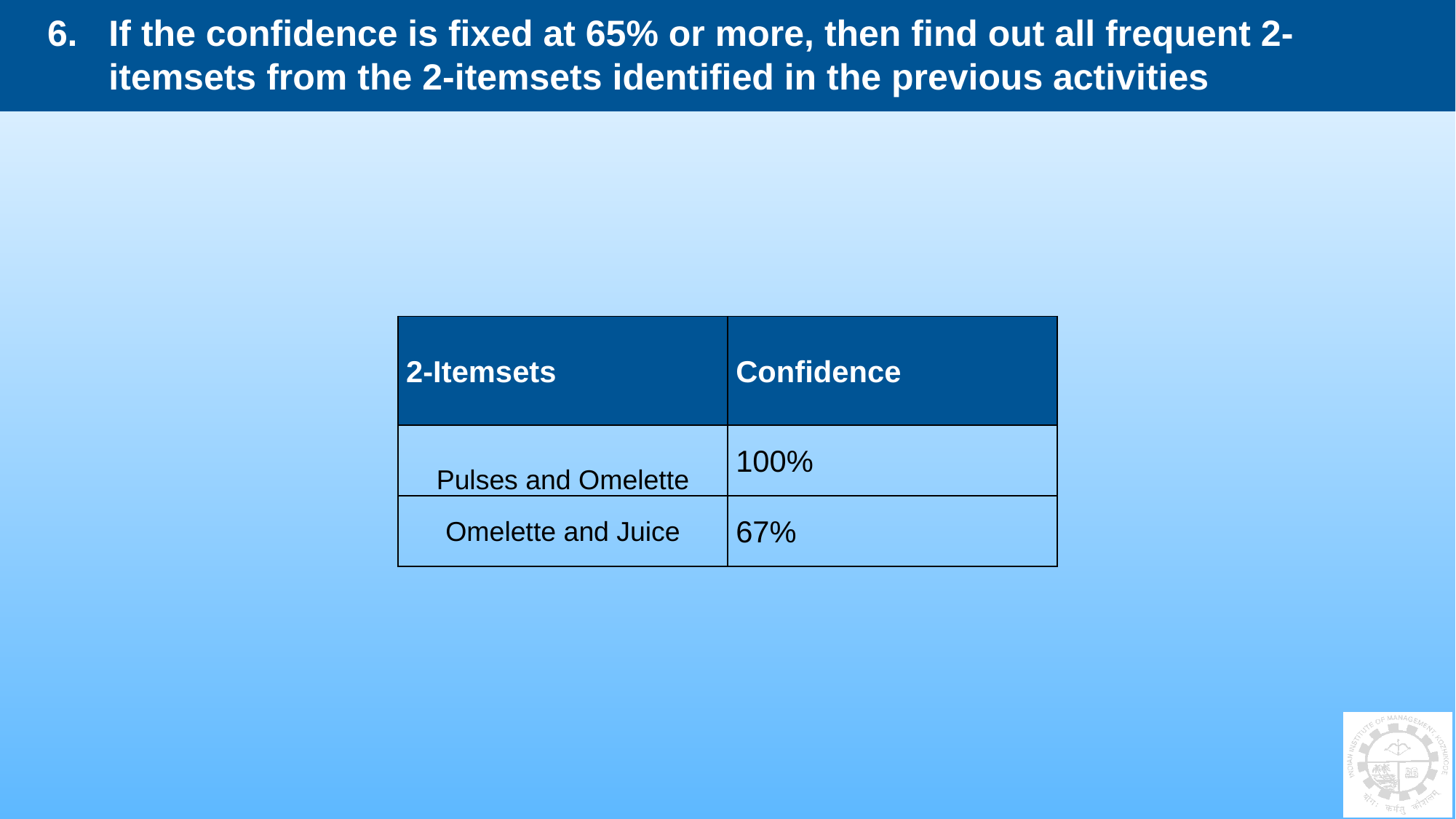

# If the confidence is fixed at 65% or more, then find out all frequent 2-itemsets from the 2-itemsets identified in the previous activities

| 2-Itemsets | Confidence |
| --- | --- |
| Pulses and Omelette | 100% |
| Omelette and Juice | 67% |